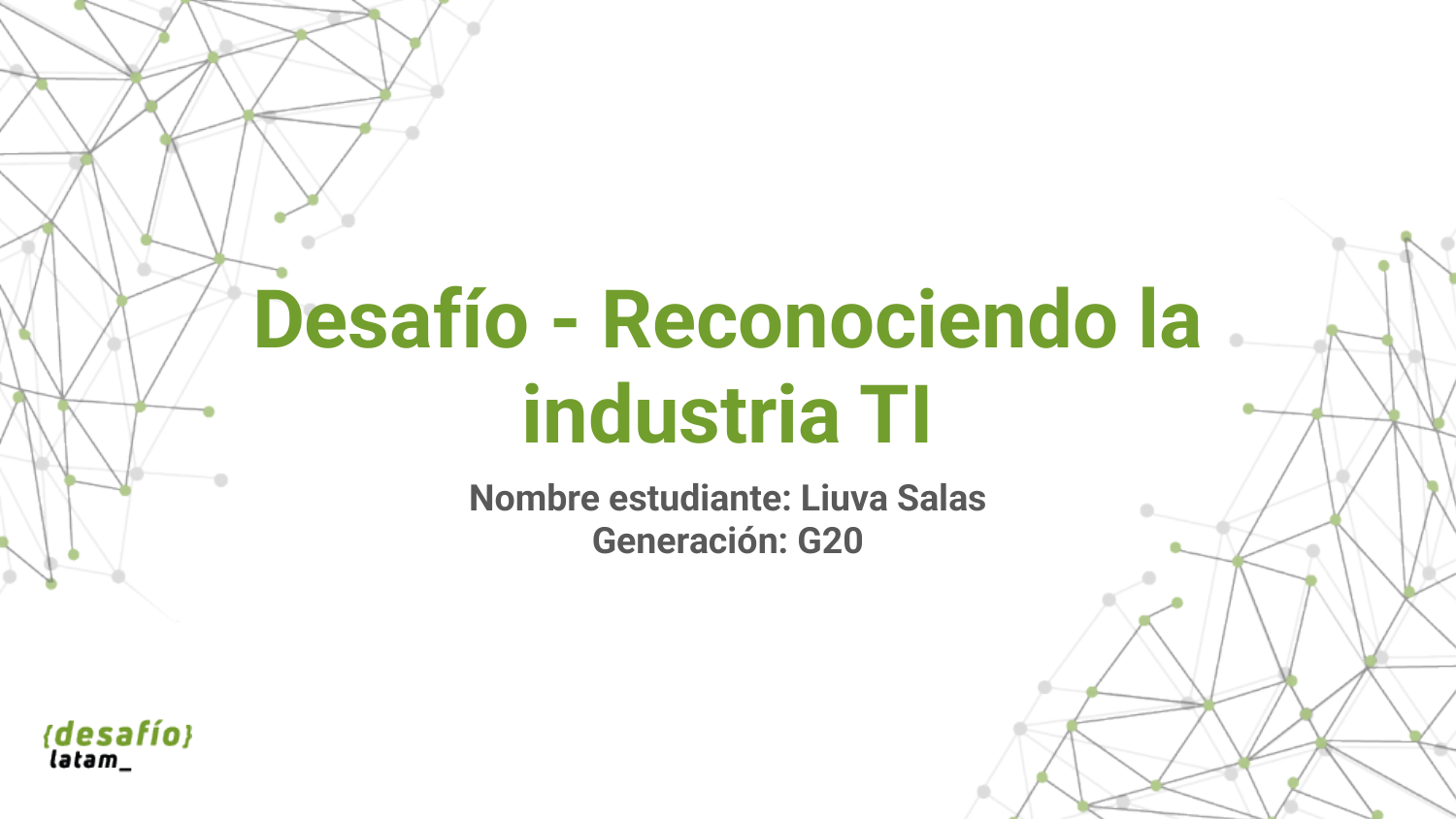

# Desafío - Reconociendo la industria TI
Nombre estudiante: Liuva Salas
Generación: G20